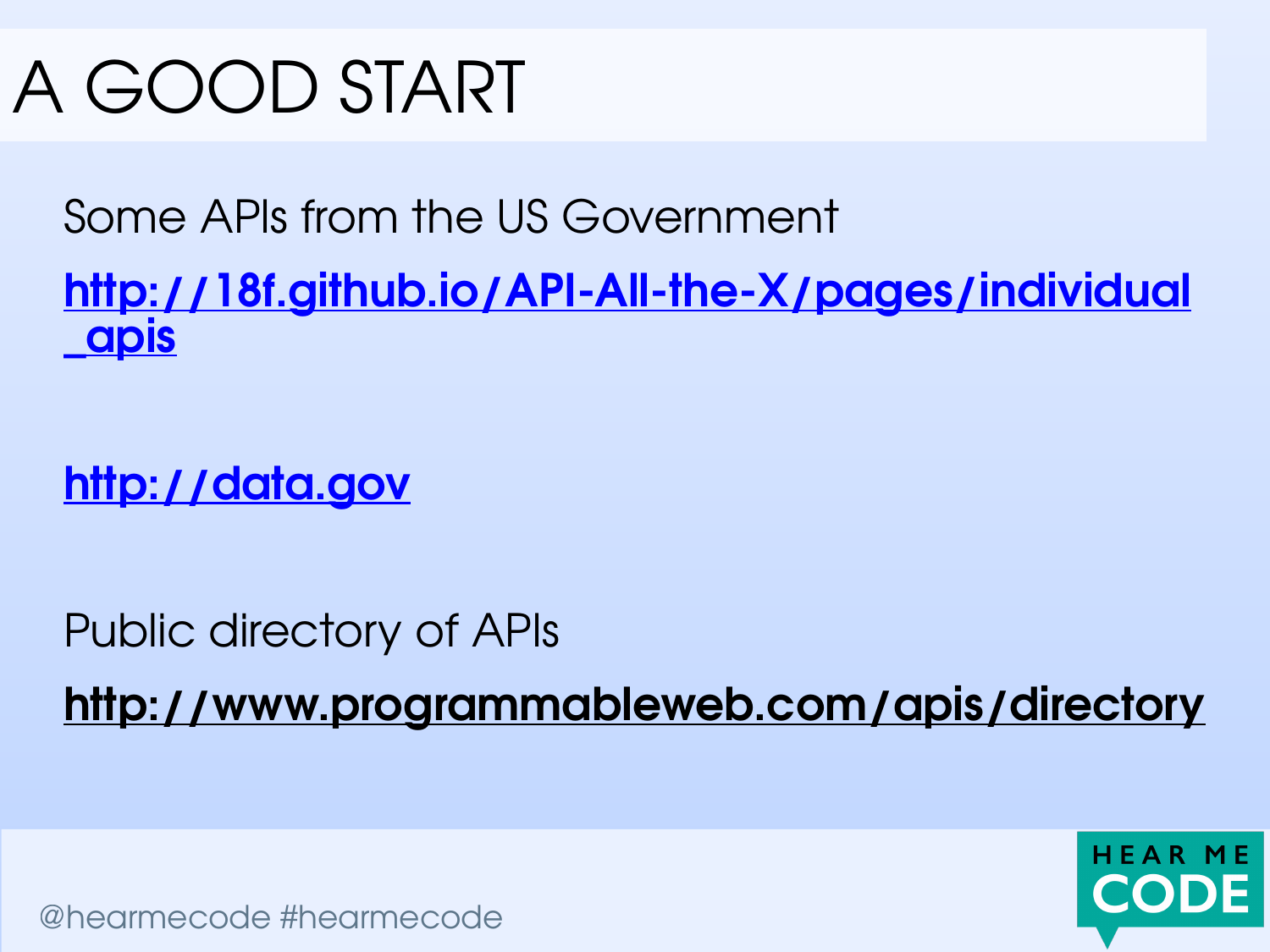

A good start
Some APIs from the US Government
http://18f.github.io/API-All-the-X/pages/individual_apis

http://data.gov

Public directory of APIs
http://www.programmableweb.com/apis/directory
19